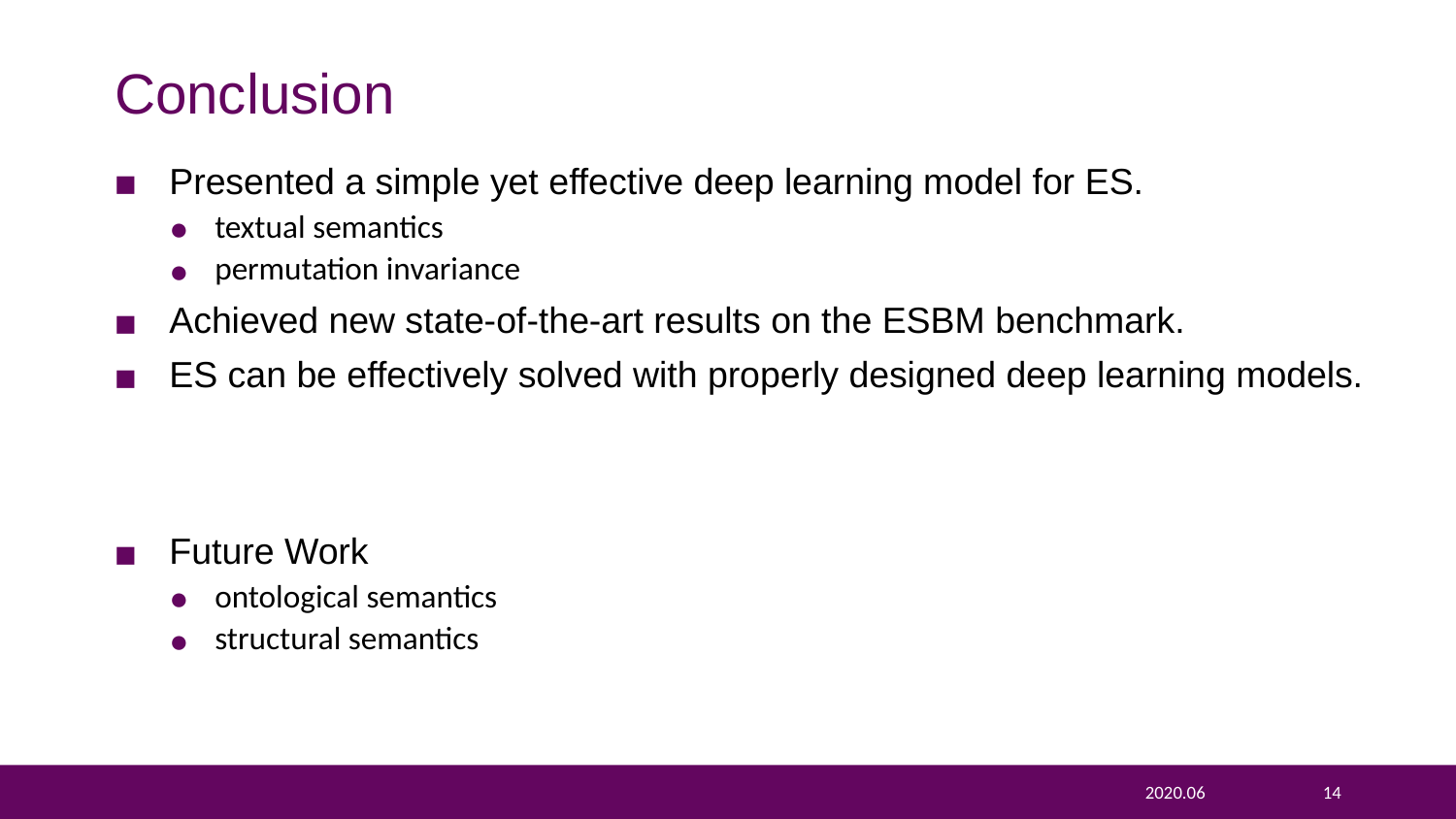

# Conclusion
Presented a simple yet effective deep learning model for ES.
textual semantics
permutation invariance
Achieved new state-of-the-art results on the ESBM benchmark.
ES can be effectively solved with properly designed deep learning models.

Future Work
ontological semantics
structural semantics

2020.06
14